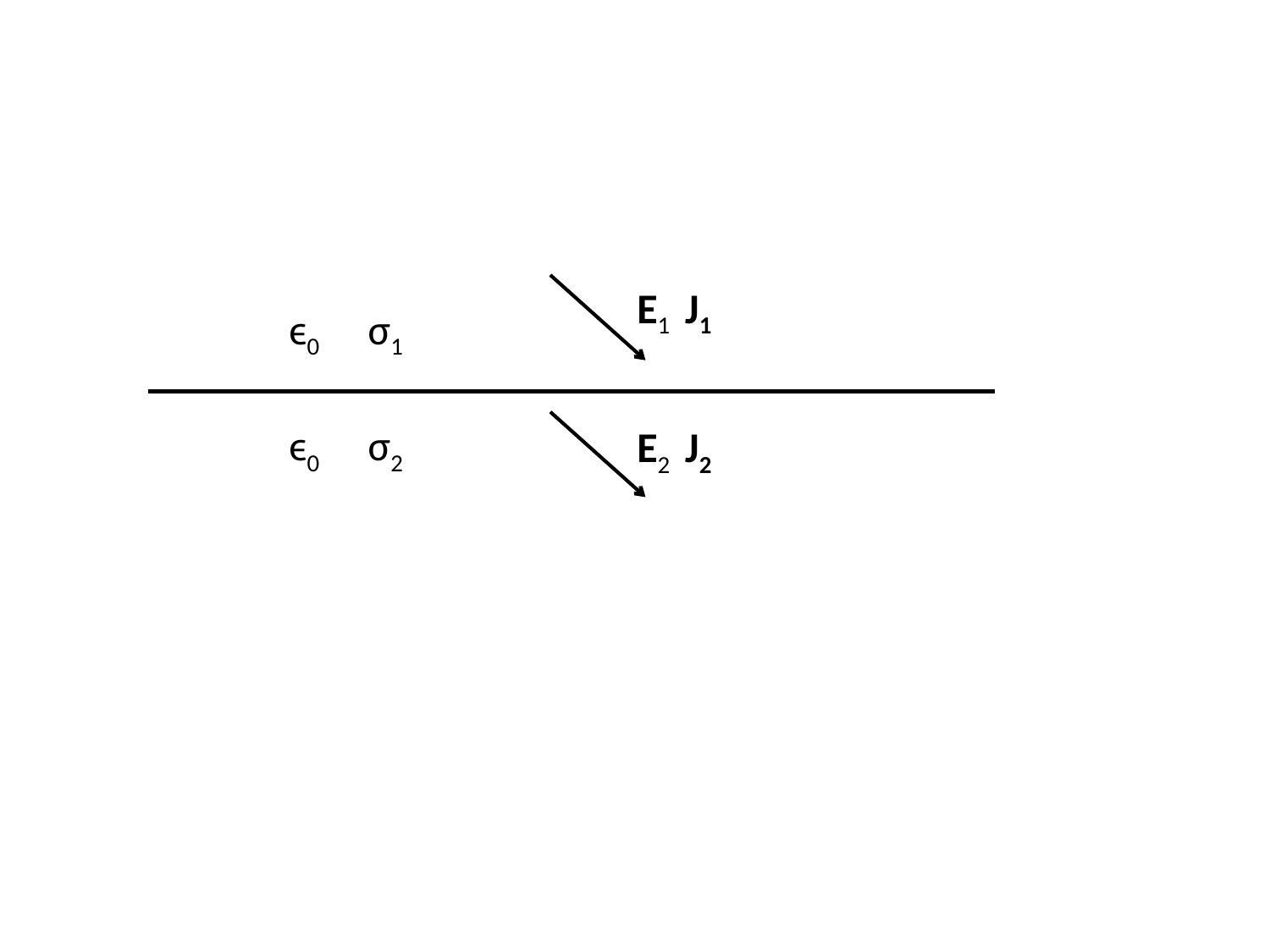

E1  J1
ϵ0
σ1
ϵ0
σ2
E2  J2